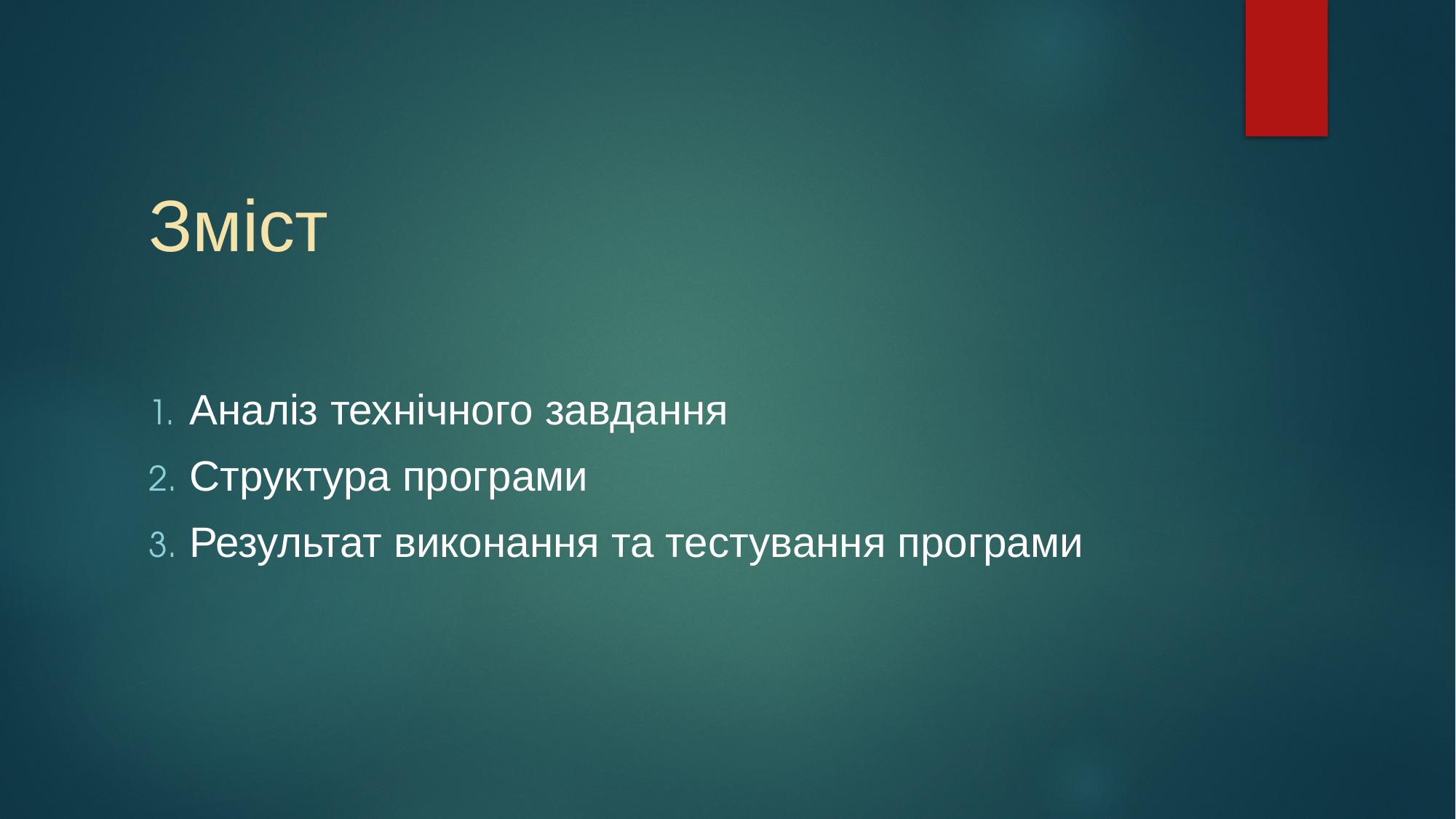

# Зміст
Аналіз технічного завдання
Структура програми
Результат виконання та тестування програми